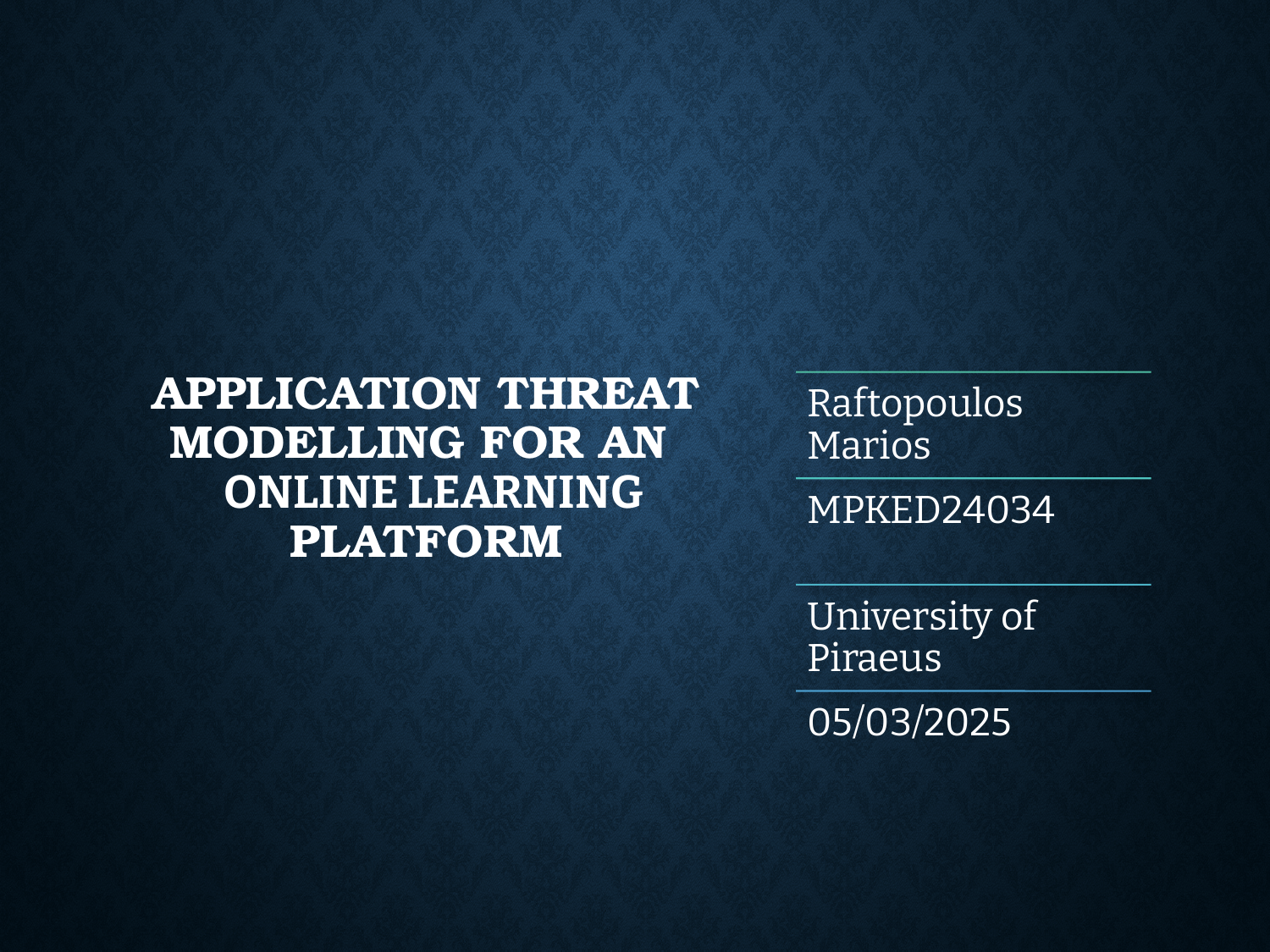

# APPLICATION THREAT MODELLING FOR an online learning PLATFORM
Raftopoulos Marios
MPKED24034
University of Piraeus
05/03/2025